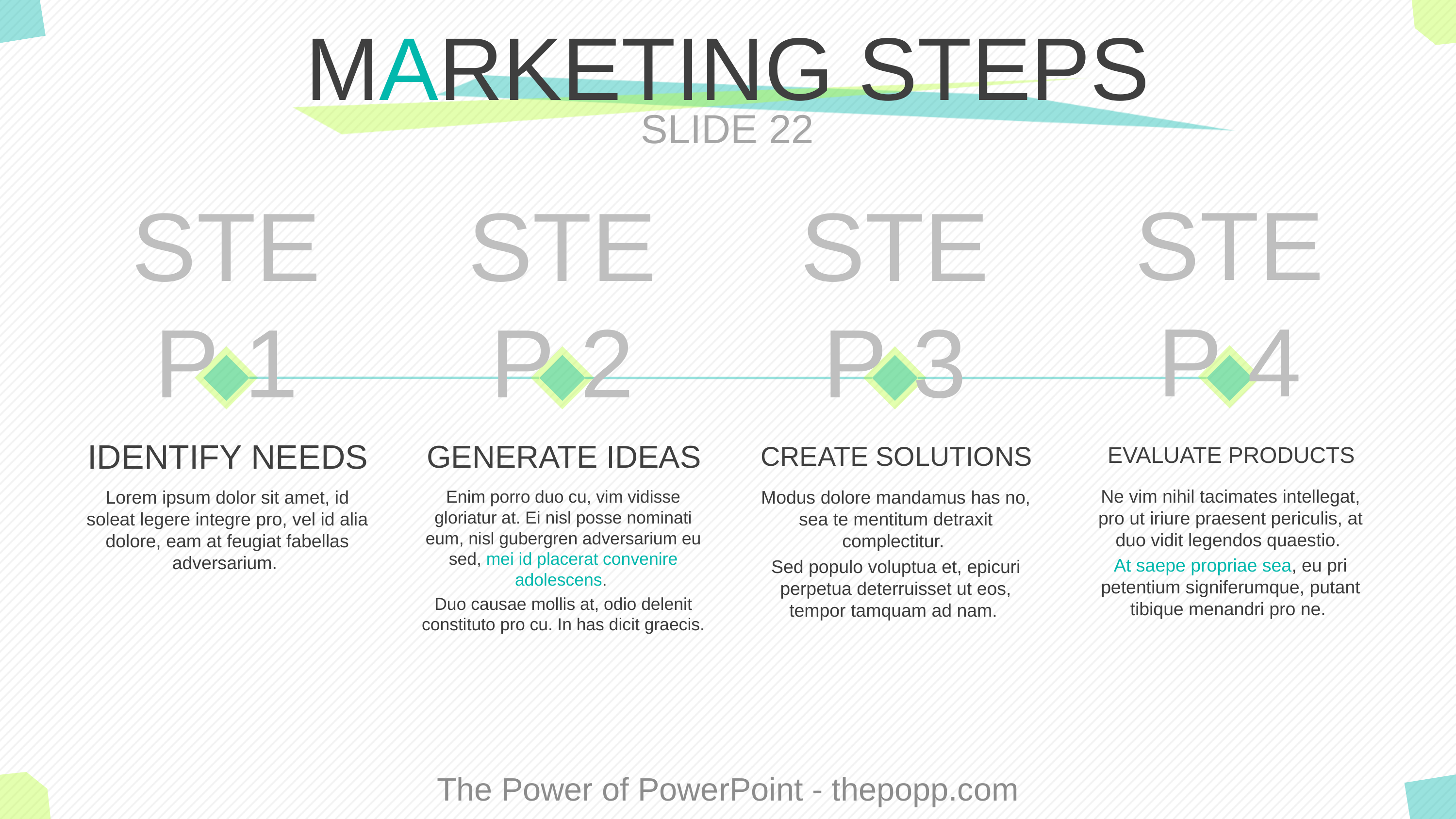

# MARKETING STEPS
SLIDE 22
STEP 4
STEP 1
STEP 2
STEP 3
EVALUATE PRODUCTS
IDENTIFY NEEDS
GENERATE IDEAS
CREATE SOLUTIONS
Ne vim nihil tacimates intellegat, pro ut iriure praesent periculis, at duo vidit legendos quaestio.
At saepe propriae sea, eu pri petentium signiferumque, putant tibique menandri pro ne.
Lorem ipsum dolor sit amet, id soleat legere integre pro, vel id alia dolore, eam at feugiat fabellas adversarium.
Enim porro duo cu, vim vidisse gloriatur at. Ei nisl posse nominati eum, nisl gubergren adversarium eu sed, mei id placerat convenire adolescens.
Duo causae mollis at, odio delenit constituto pro cu. In has dicit graecis.
Modus dolore mandamus has no, sea te mentitum detraxit complectitur.
Sed populo voluptua et, epicuri perpetua deterruisset ut eos, tempor tamquam ad nam.